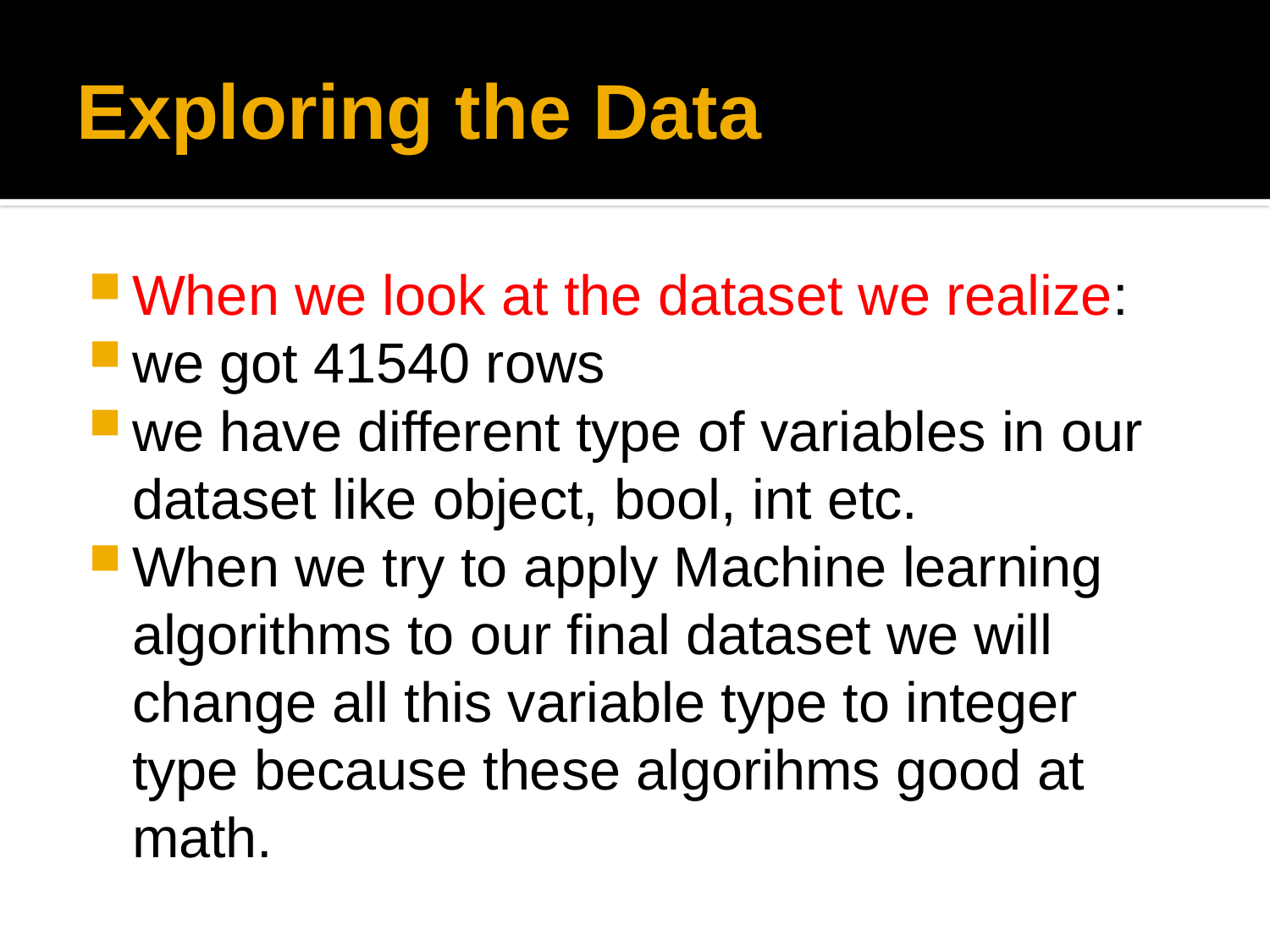

# Exploring the Data
When we look at the dataset we realize:
we got 41540 rows
we have different type of variables in our dataset like object, bool, int etc.
When we try to apply Machine learning algorithms to our final dataset we will change all this variable type to integer type because these algorihms good at math.